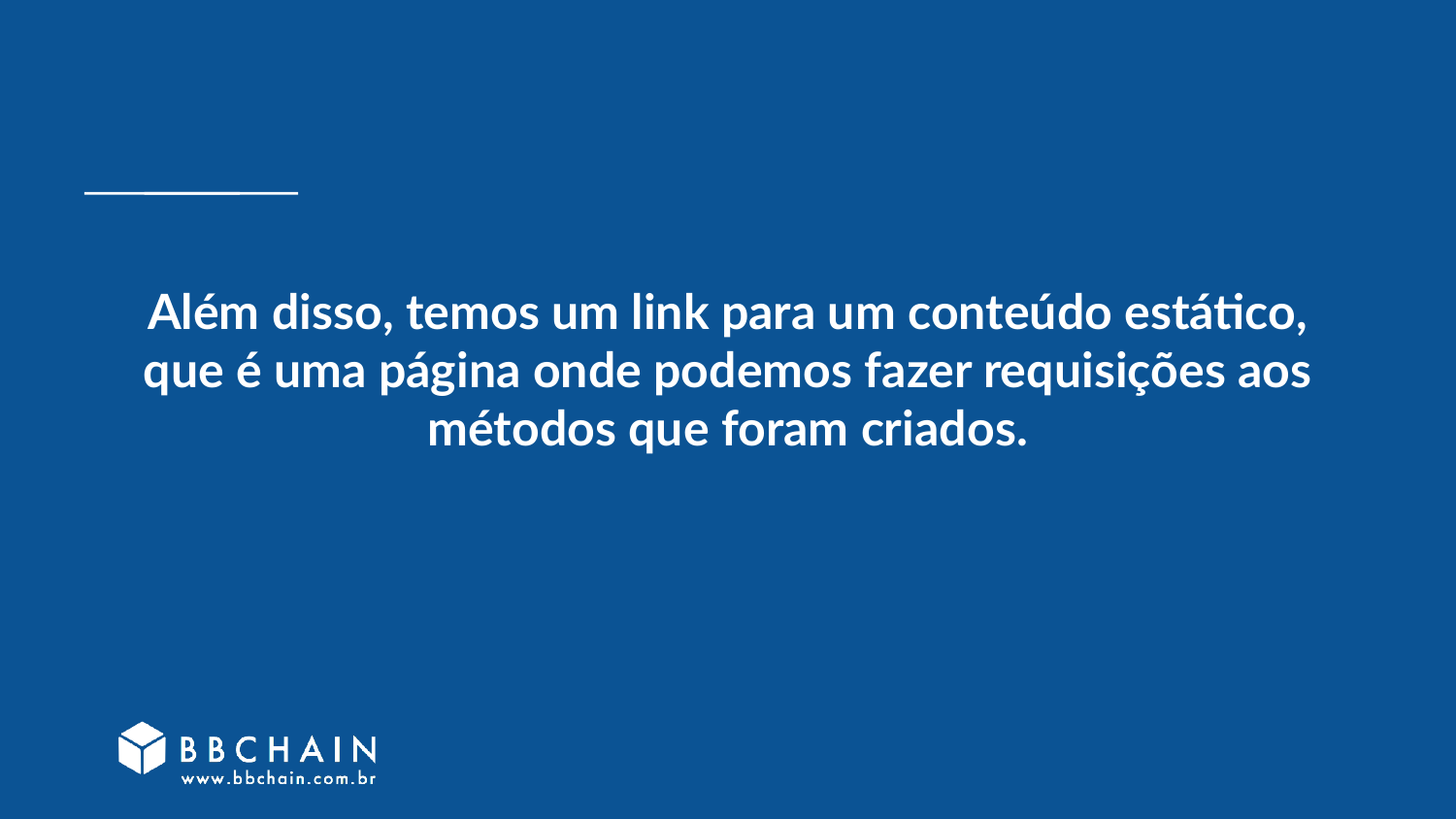

# Além disso, temos um link para um conteúdo estático, que é uma página onde podemos fazer requisições aos métodos que foram criados.